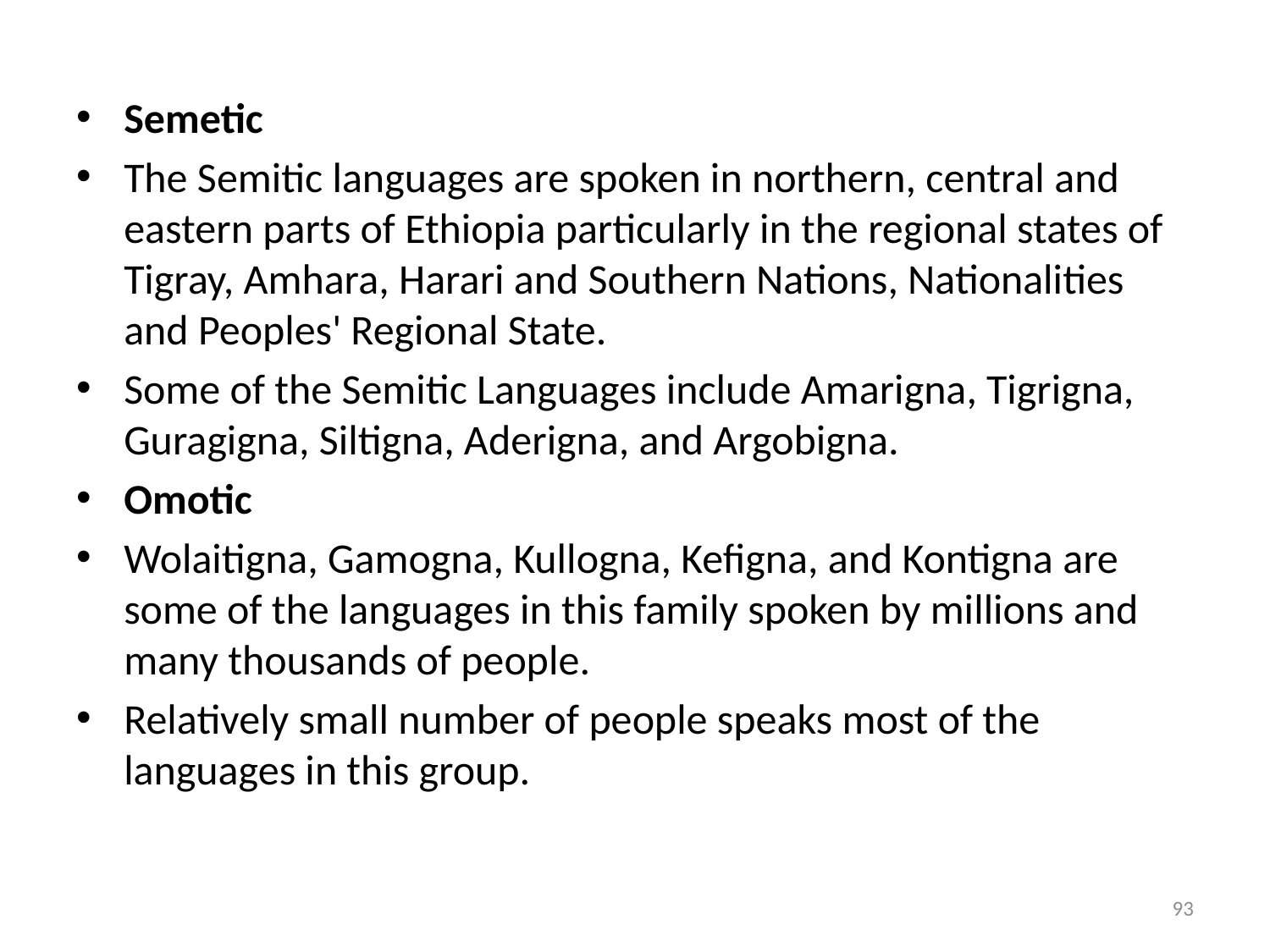

#
Semetic
The Semitic languages are spoken in northern, central and eastern parts of Ethiopia particularly in the regional states of Tigray, Amhara, Harari and Southern Nations, Nationalities and Peoples' Regional State.
Some of the Semitic Languages include Amarigna, Tigrigna, Guragigna, Siltigna, Aderigna, and Argobigna.
Omotic
Wolaitigna, Gamogna, Kullogna, Kefigna, and Kontigna are some of the languages in this family spoken by millions and many thousands of people.
Relatively small number of people speaks most of the languages in this group.
93